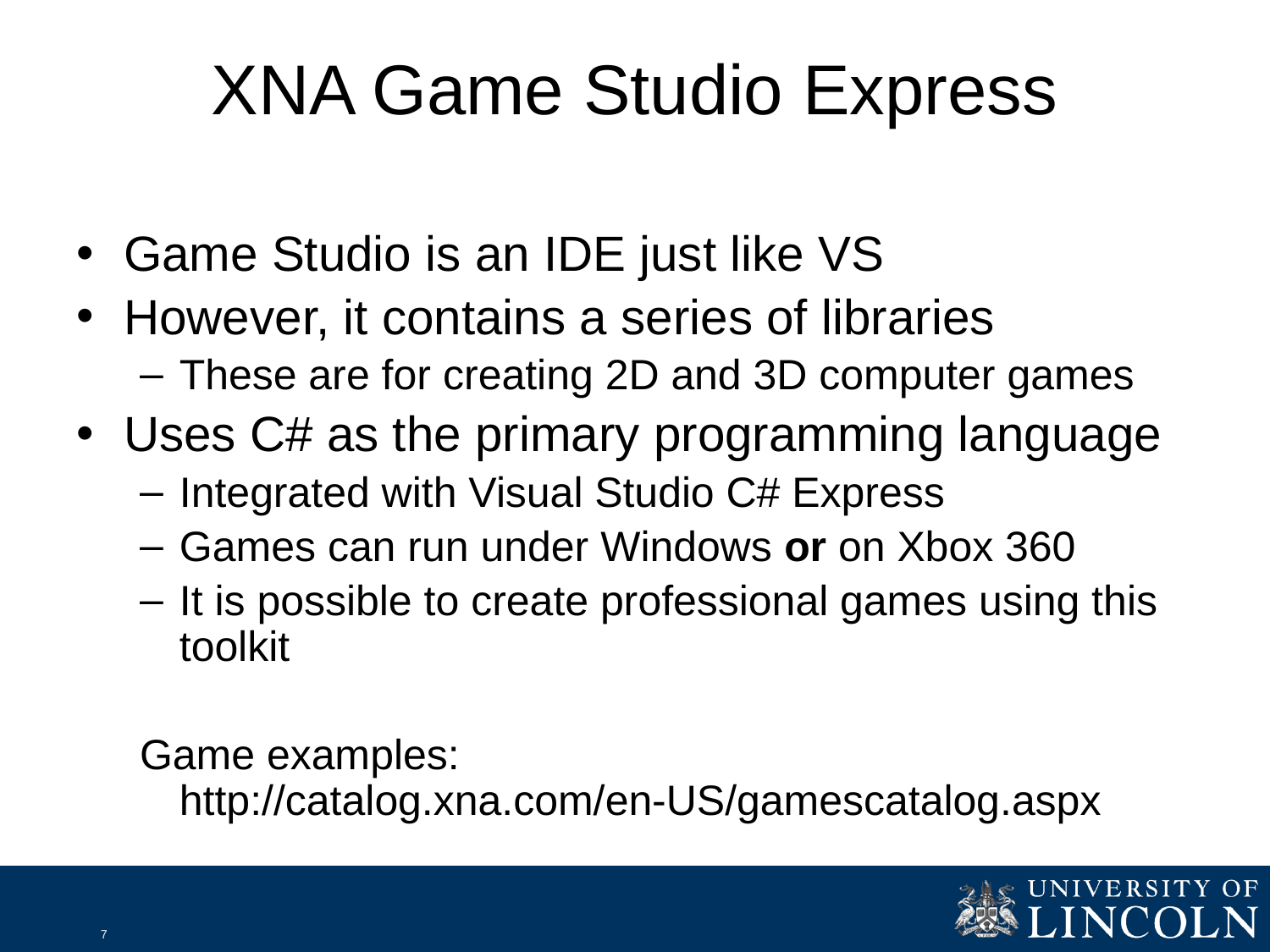

# XNA Game Studio Express
Game Studio is an IDE just like VS
However, it contains a series of libraries
These are for creating 2D and 3D computer games
Uses C# as the primary programming language
Integrated with Visual Studio C# Express
Games can run under Windows or on Xbox 360
It is possible to create professional games using this toolkit

Game examples: http://catalog.xna.com/en-US/gamescatalog.aspx
7